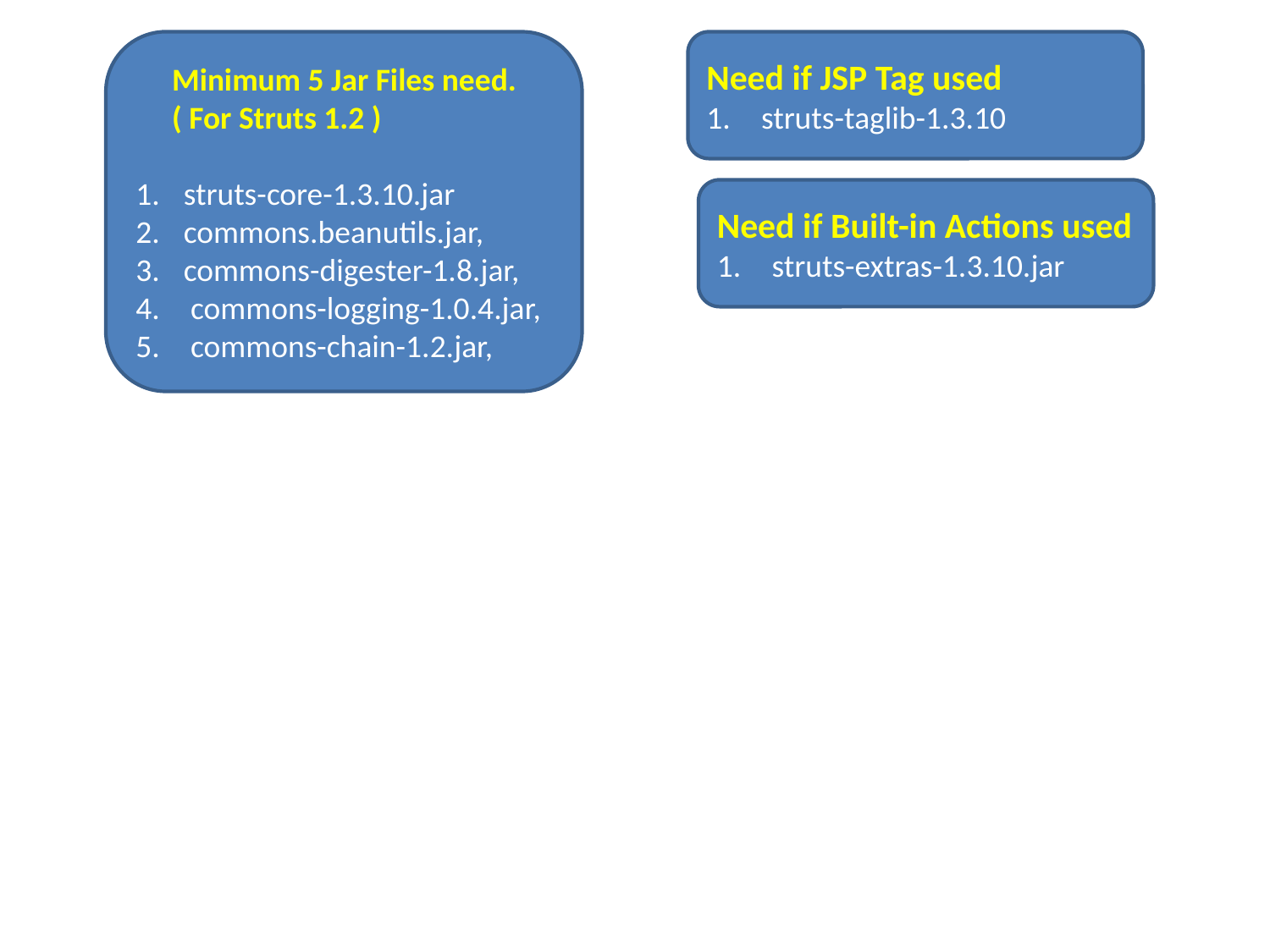

Minimum 5 Jar Files need.
     ( For Struts 1.2 )

struts-core-1.3.10.jar
commons.beanutils.jar,
commons-digester-1.8.jar,
 commons-logging-1.0.4.jar,
 commons-chain-1.2.jar,
Need if JSP Tag used
 struts-taglib-1.3.10
Need if Built-in Actions used
 struts-extras-1.3.10.jar